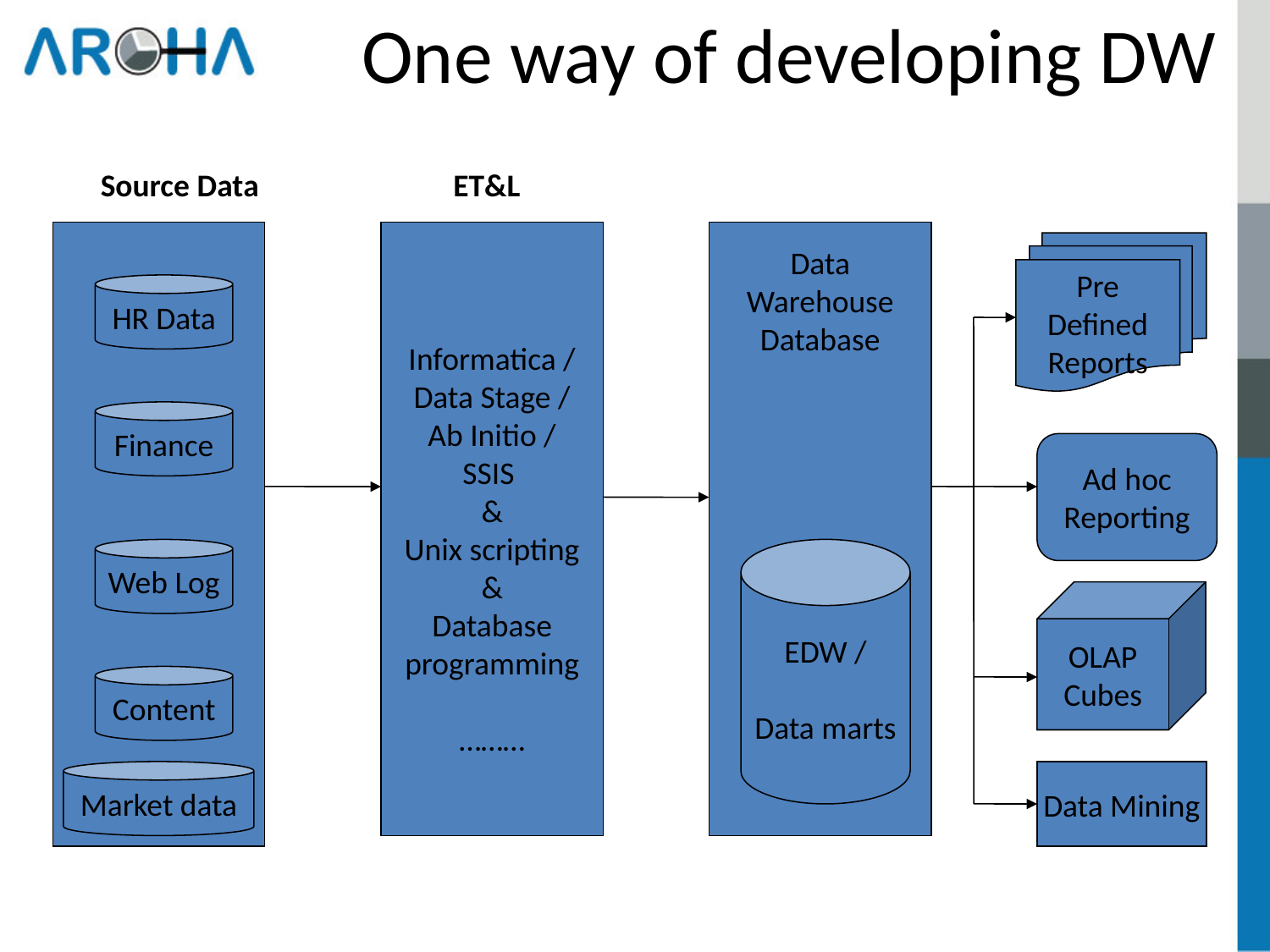

# One way of developing DW
Source Data
ET&L

Informatica /
Data Stage /
Ab Initio /
SSIS
&
Unix scripting
&
Database
programming

………
Data
Warehouse
Database

Pre
Defined
Reports
HR Data

Finance
Ad hoc
Reporting

Web Log
EDW /

Data marts
OLAP
Cubes
Content

Market data
Data Mining